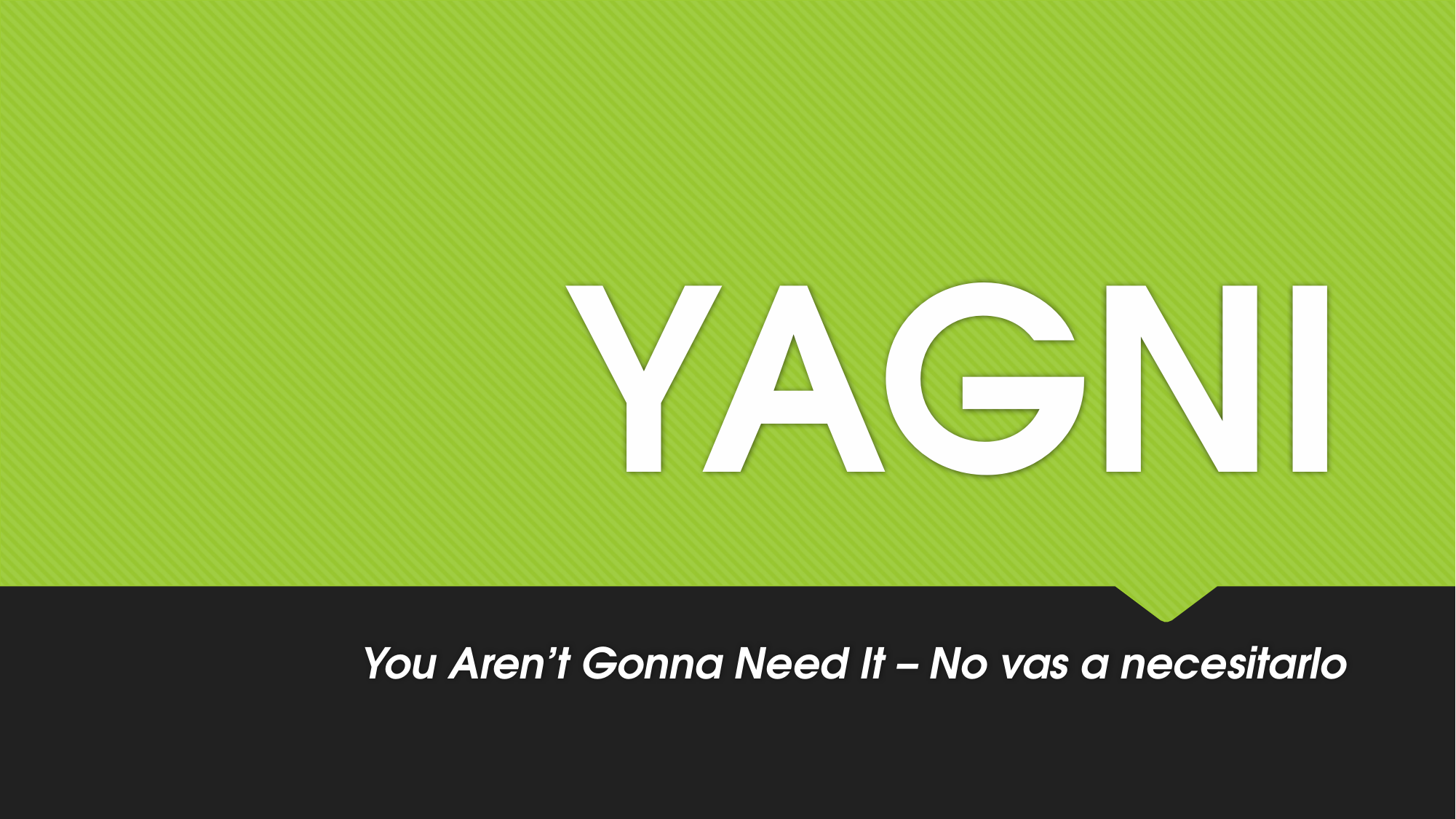

# YAGNI
You Aren’t Gonna Need It – No vas a necesitarlo